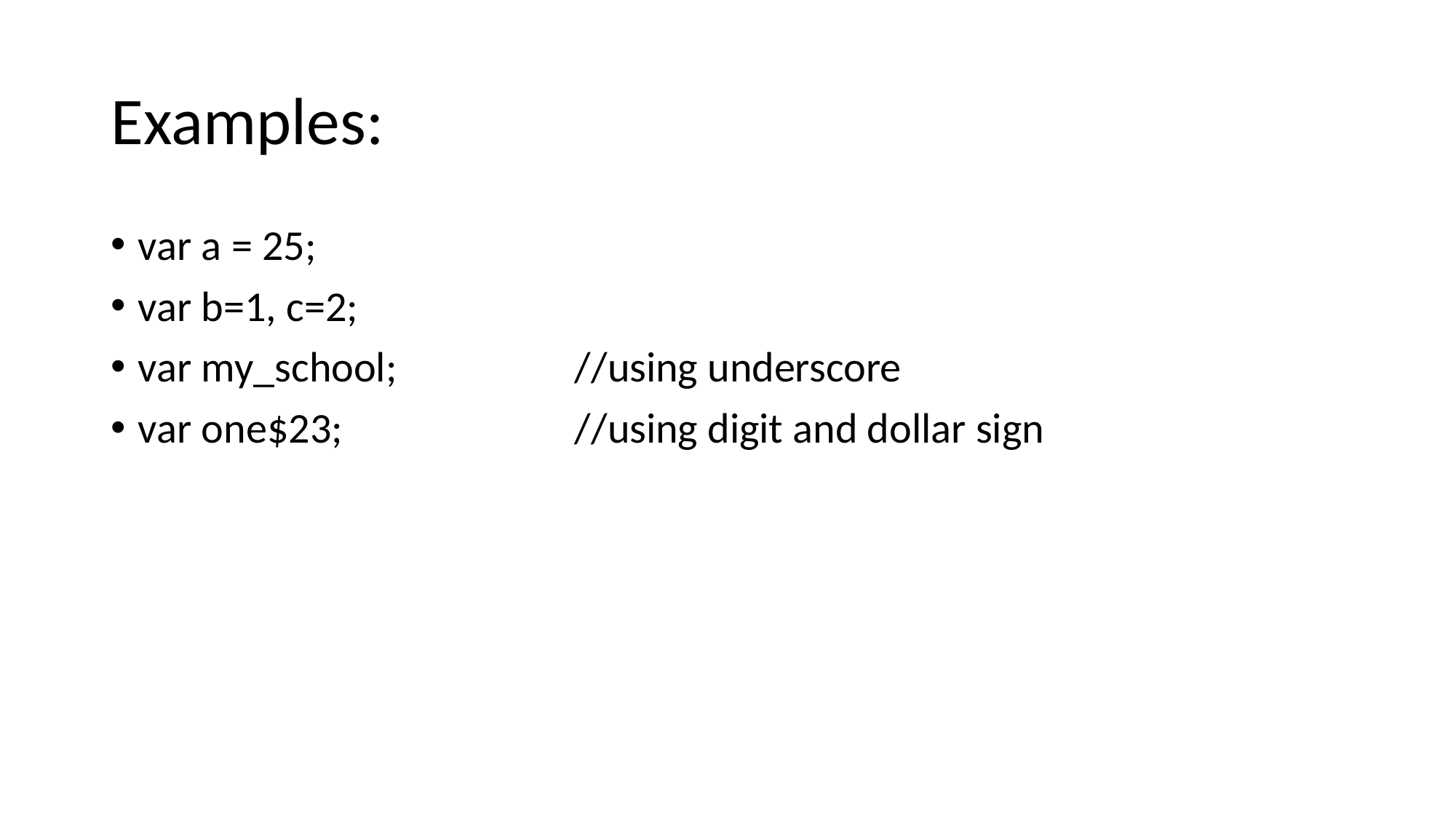

# Examples:
var a = 25;
var b=1, c=2;
var my_school; 		//using underscore
var one$23; 			//using digit and dollar sign